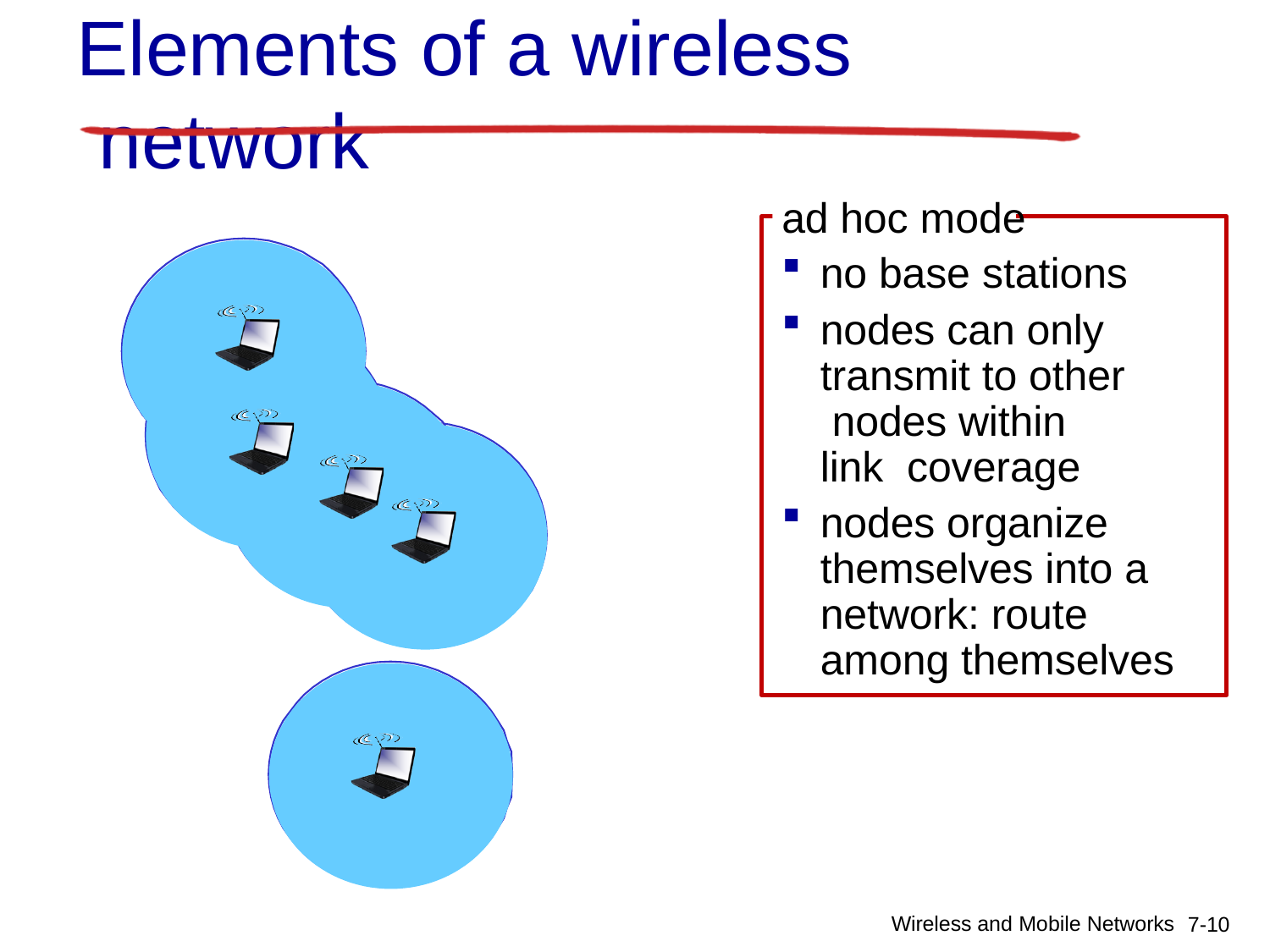

# Elements of a wireless  network

ad hoc mode
no base stations
nodes can only  transmit to other  nodes within link  coverage
nodes organize  themselves into a  network: route  among themselves

Wireless and Mobile Networks
7-10